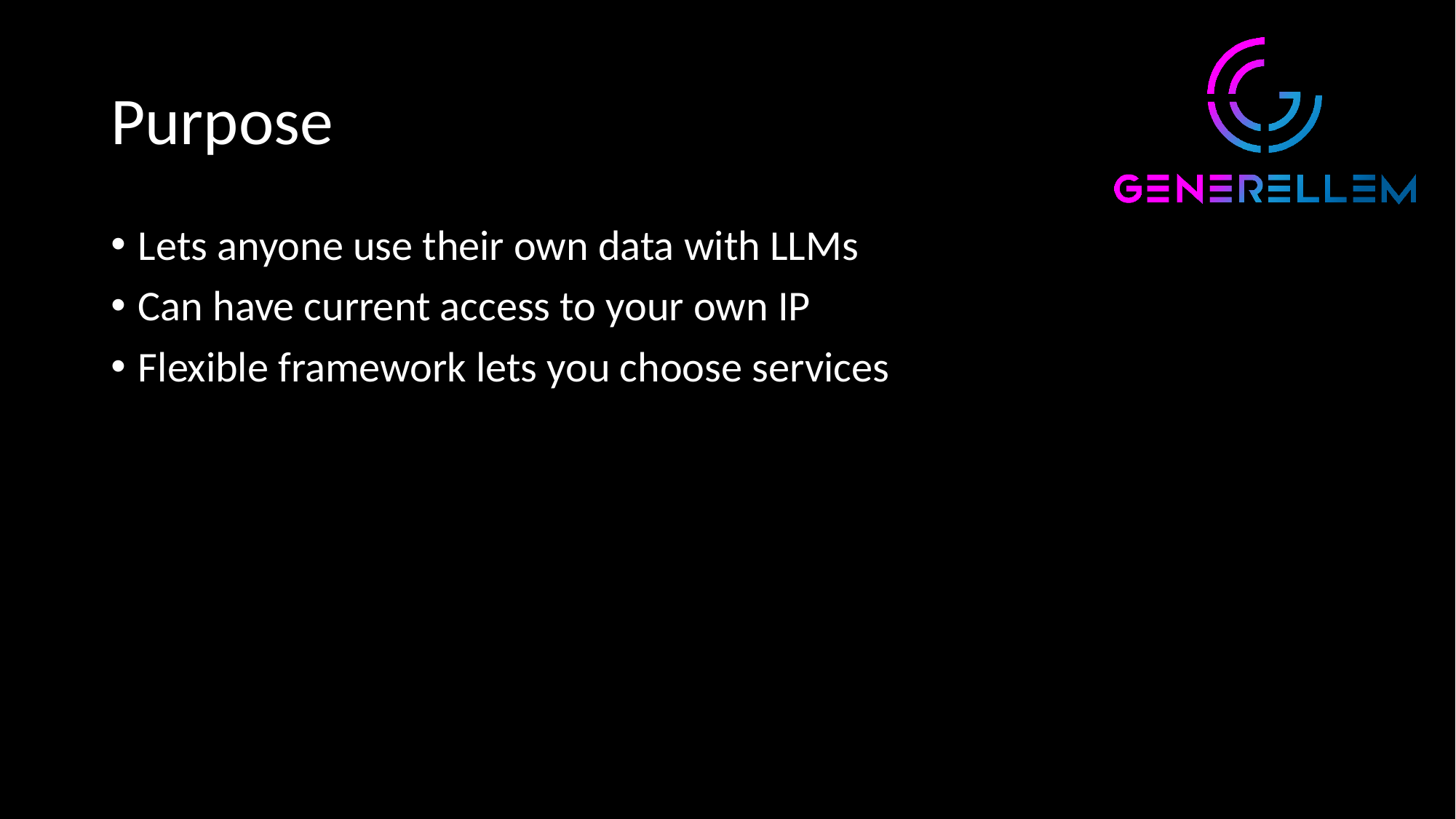

# Purpose
Lets anyone use their own data with LLMs
Can have current access to your own IP
Flexible framework lets you choose services